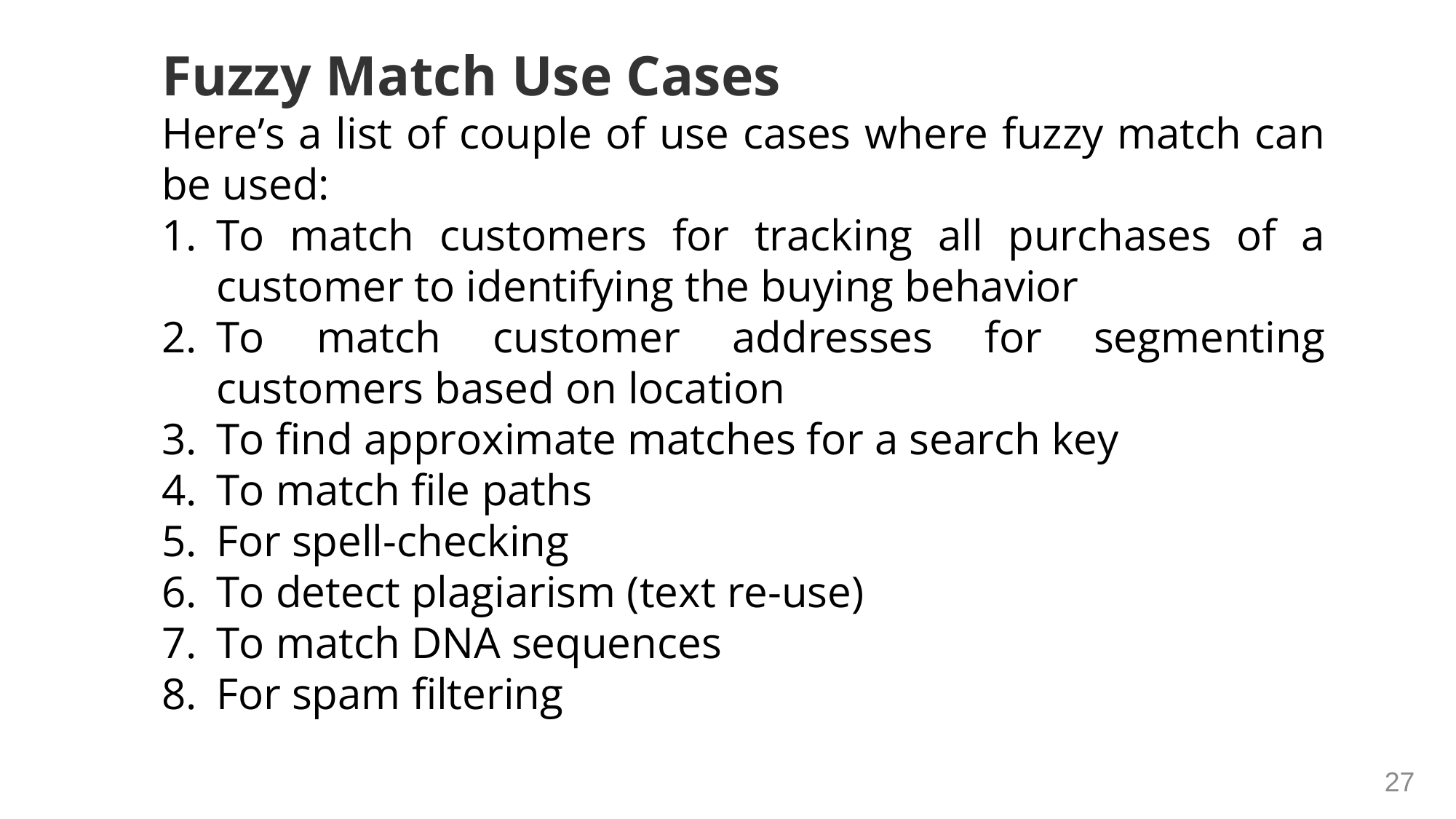

Fuzzy Match Use Cases
Here’s a list of couple of use cases where fuzzy match can be used:
To match customers for tracking all purchases of a customer to identifying the buying behavior
To match customer addresses for segmenting customers based on location
To find approximate matches for a search key
To match file paths
For spell-checking
To detect plagiarism (text re-use)
To match DNA sequences
For spam filtering
27